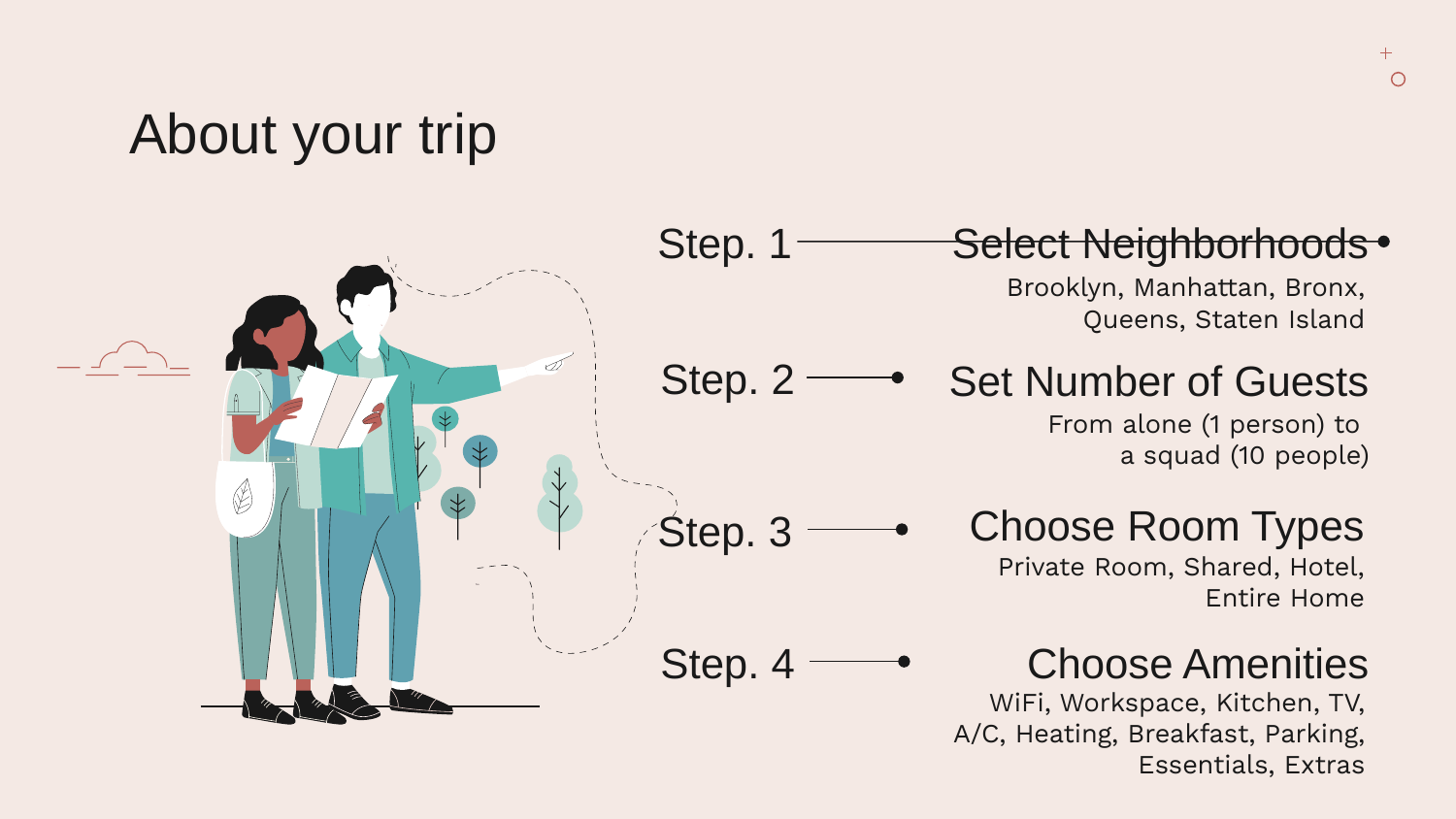

# About your trip
Step. 1
Select Neighborhoods

Brooklyn, Manhattan, Bronx, Queens, Staten Island
Step. 2
Set Number of Guests
From alone (1 person) to
a squad (10 people)
Choose Room Types
Step. 3
Private Room, Shared, Hotel, Entire Home
Choose Amenities
Step. 4
WiFi, Workspace, Kitchen, TV, A/C, Heating, Breakfast, Parking, Essentials, Extras